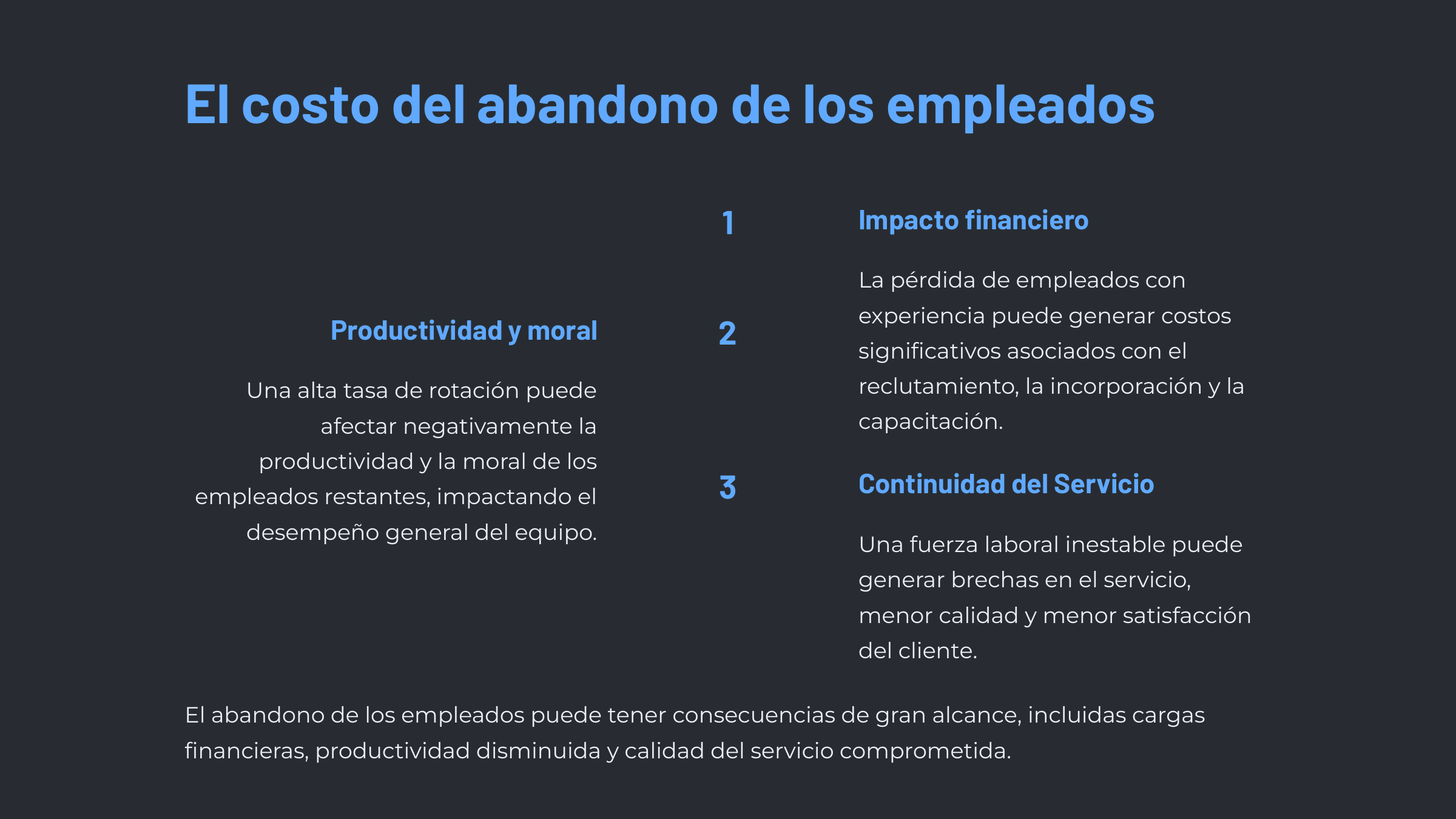

El costo del abandono de los empleados

1
Impacto financiero

La pérdida de empleados con experiencia puede generar costos significativos asociados con el reclutamiento, la incorporación y la capacitación.

2
Productividad y moral

Una alta tasa de rotación puede afectar negativamente la productividad y la moral de los empleados restantes, impactando el desempeño general del equipo.

3
Continuidad del Servicio

Una fuerza laboral inestable puede generar brechas en el servicio, menor calidad y menor satisfacción del cliente.
El abandono de los empleados puede tener consecuencias de gran alcance, incluidas cargas financieras, productividad disminuida y calidad del servicio comprometida.